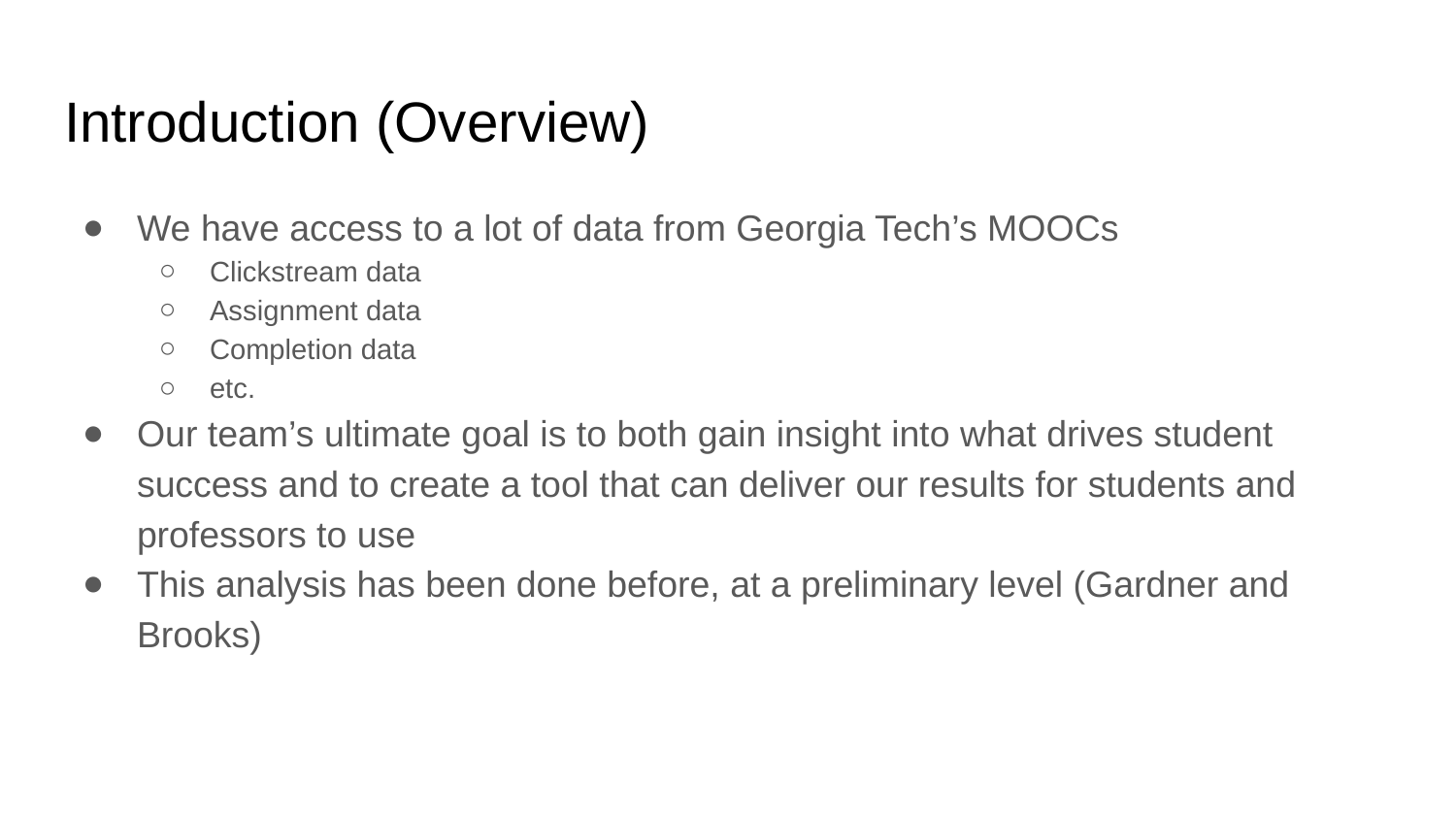

# Introduction (Overview)

We have access to a lot of data from Georgia Tech’s MOOCs
Clickstream data
Assignment data
Completion data
etc.
Our team’s ultimate goal is to both gain insight into what drives student success and to create a tool that can deliver our results for students and professors to use
This analysis has been done before, at a preliminary level (Gardner and Brooks)